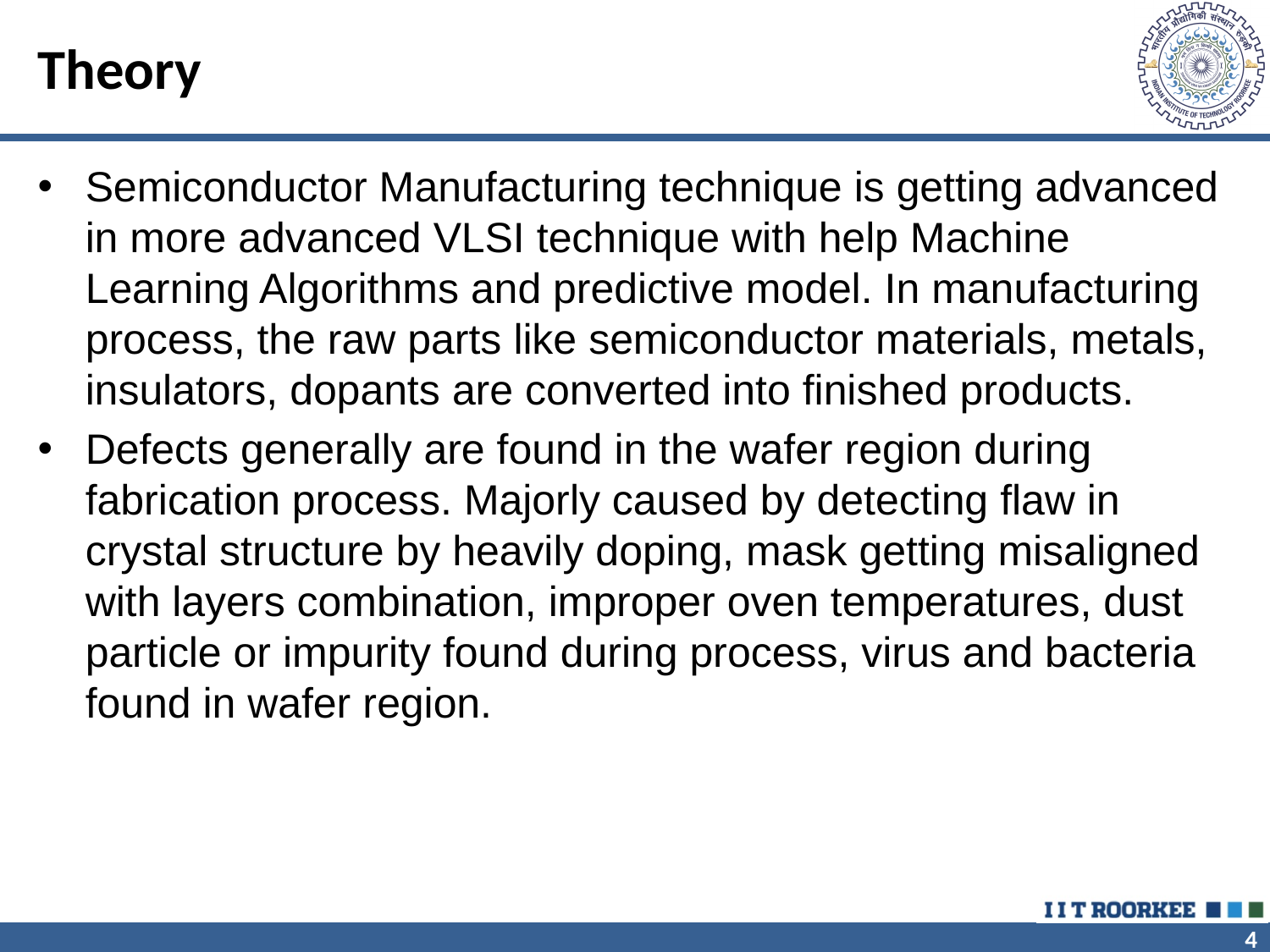

# Theory
Semiconductor Manufacturing technique is getting advanced in more advanced VLSI technique with help Machine Learning Algorithms and predictive model. In manufacturing process, the raw parts like semiconductor materials, metals, insulators, dopants are converted into finished products.
Defects generally are found in the wafer region during fabrication process. Majorly caused by detecting flaw in crystal structure by heavily doping, mask getting misaligned with layers combination, improper oven temperatures, dust particle or impurity found during process, virus and bacteria found in wafer region.